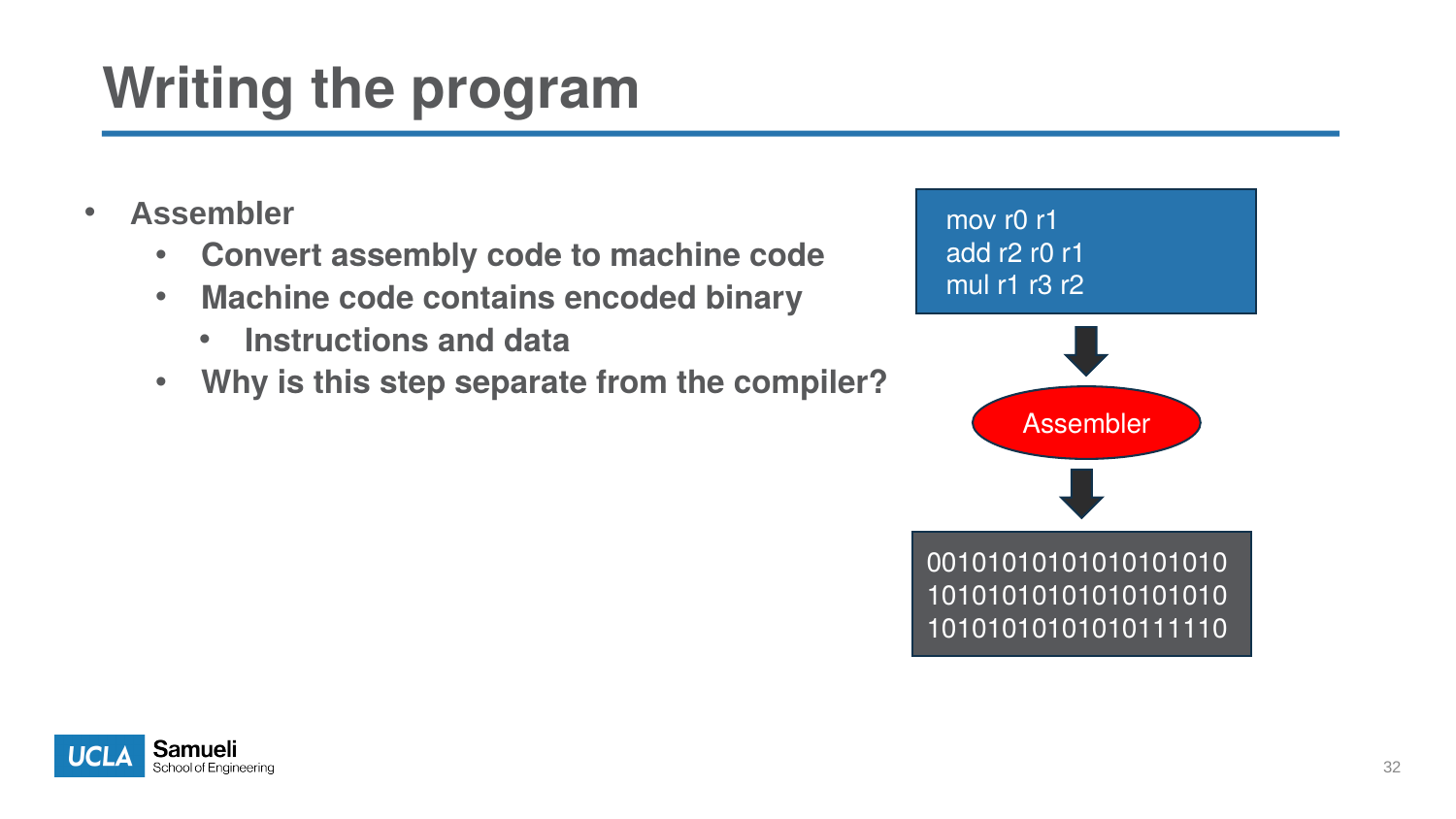

# Writing the program
  mov r0 r1
  add r2 r0 r1
  mul r1 r3 r2
Assembler
Convert assembly code to machine code
Machine code contains encoded binary
Instructions and data
Why is this step separate from the compiler?

Assembler

001010101010101010101010101010101010101010101010101010111110
32